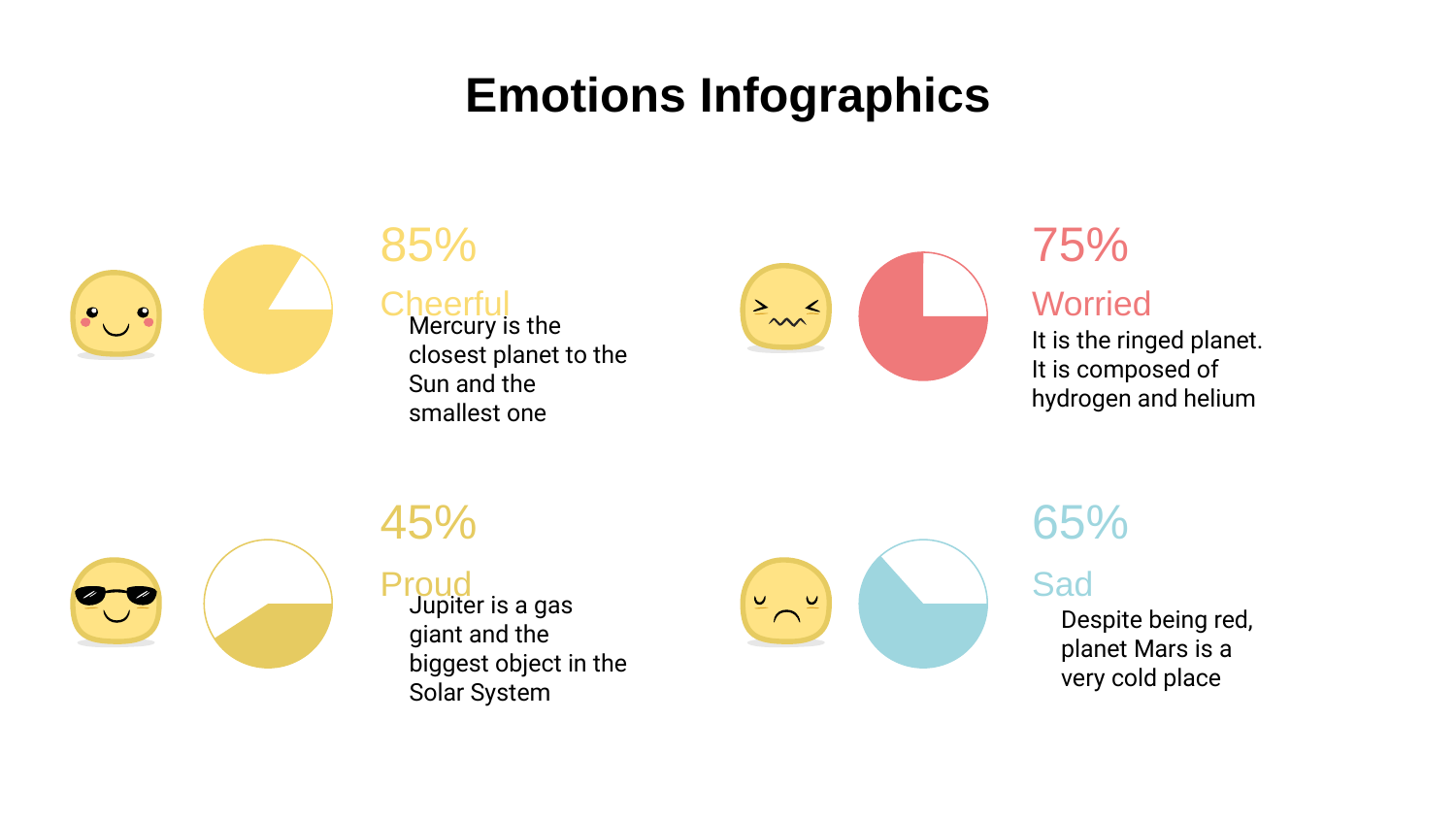

# Emotions Infographics
85%
75%

Worried
Cheerful

It is the ringed planet. It is composed of hydrogen and helium
Mercury is the closest planet to the Sun and the smallest one
45%
65%

Sad
Proud

Jupiter is a gas giant and the biggest object in the Solar System
Despite being red, planet Mars is a very cold place